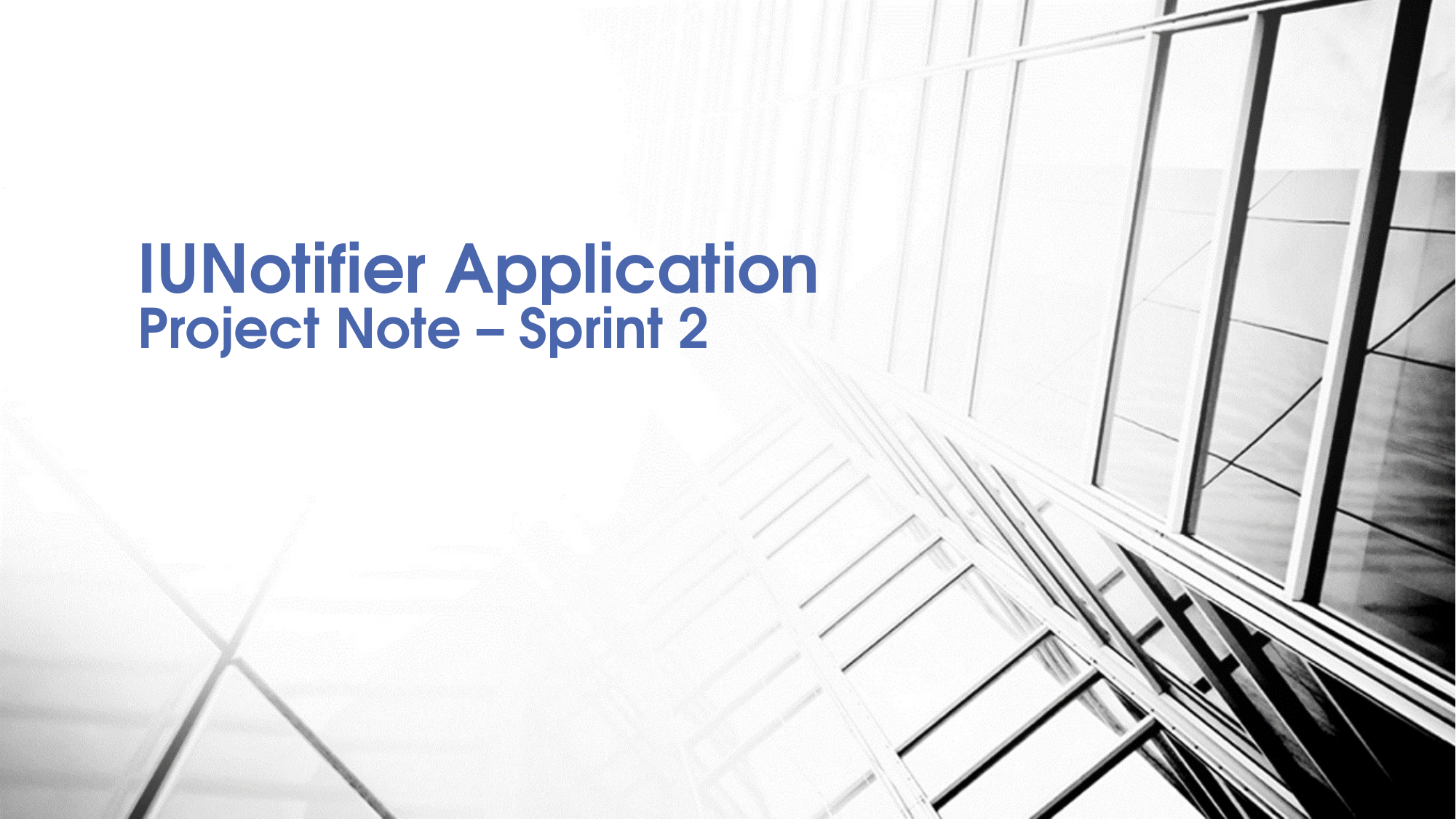

# IUNotifier Application Project Note – Sprint 2